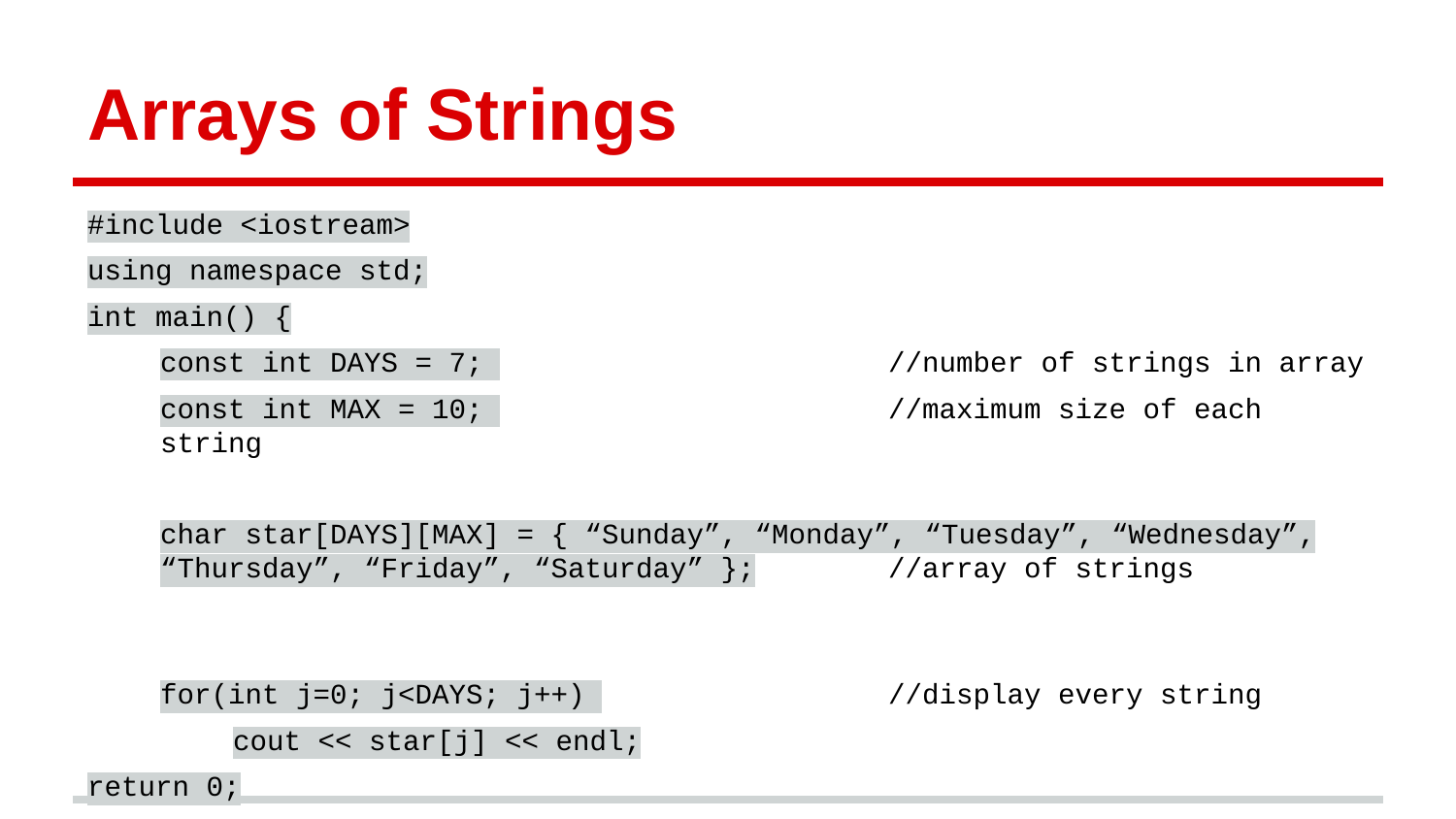

# Arrays of Strings
#include <iostream>
using namespace std;
int main() {
const int DAYS = 7; 			//number of strings in array
const int MAX = 10; 			//maximum size of each string

char star[DAYS][MAX] = { “Sunday”, “Monday”, “Tuesday”, “Wednesday”, “Thursday”, “Friday”, “Saturday” };	//array of strings

for(int j=0; j<DAYS; j++) 		//display every string
cout << star[j] << endl;
return 0;
}